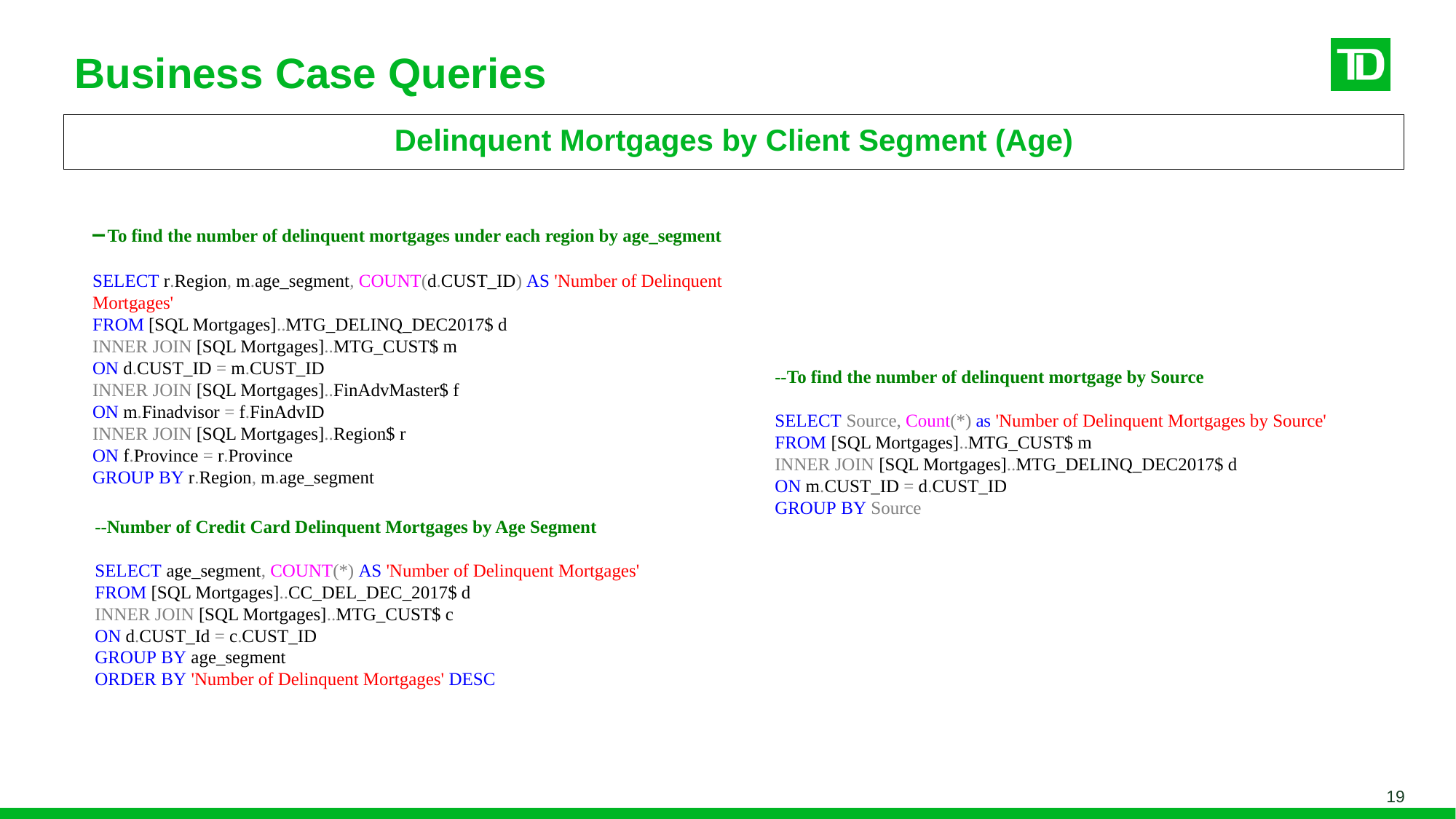

# Business Case Queries
Delinquent Mortgages by Client Segment (Age)
-To find the number of delinquent mortgages under each region by age_segment

SELECT r.Region, m.age_segment, COUNT(d.CUST_ID) AS 'Number of Delinquent Mortgages'
FROM [SQL Mortgages]..MTG_DELINQ_DEC2017$ d
INNER JOIN [SQL Mortgages]..MTG_CUST$ m
ON d.CUST_ID = m.CUST_ID
INNER JOIN [SQL Mortgages]..FinAdvMaster$ f
ON m.Finadvisor = f.FinAdvID
INNER JOIN [SQL Mortgages]..Region$ r
ON f.Province = r.Province
GROUP BY r.Region, m.age_segment

--To find the number of delinquent mortgage by Source

SELECT Source, Count(*) as 'Number of Delinquent Mortgages by Source'
FROM [SQL Mortgages]..MTG_CUST$ m
INNER JOIN [SQL Mortgages]..MTG_DELINQ_DEC2017$ d
ON m.CUST_ID = d.CUST_ID
GROUP BY Source
--Number of Credit Card Delinquent Mortgages by Age Segment

SELECT age_segment, COUNT(*) AS 'Number of Delinquent Mortgages'
FROM [SQL Mortgages]..CC_DEL_DEC_2017$ d
INNER JOIN [SQL Mortgages]..MTG_CUST$ c
ON d.CUST_Id = c.CUST_ID
GROUP BY age_segment
ORDER BY 'Number of Delinquent Mortgages' DESC
19